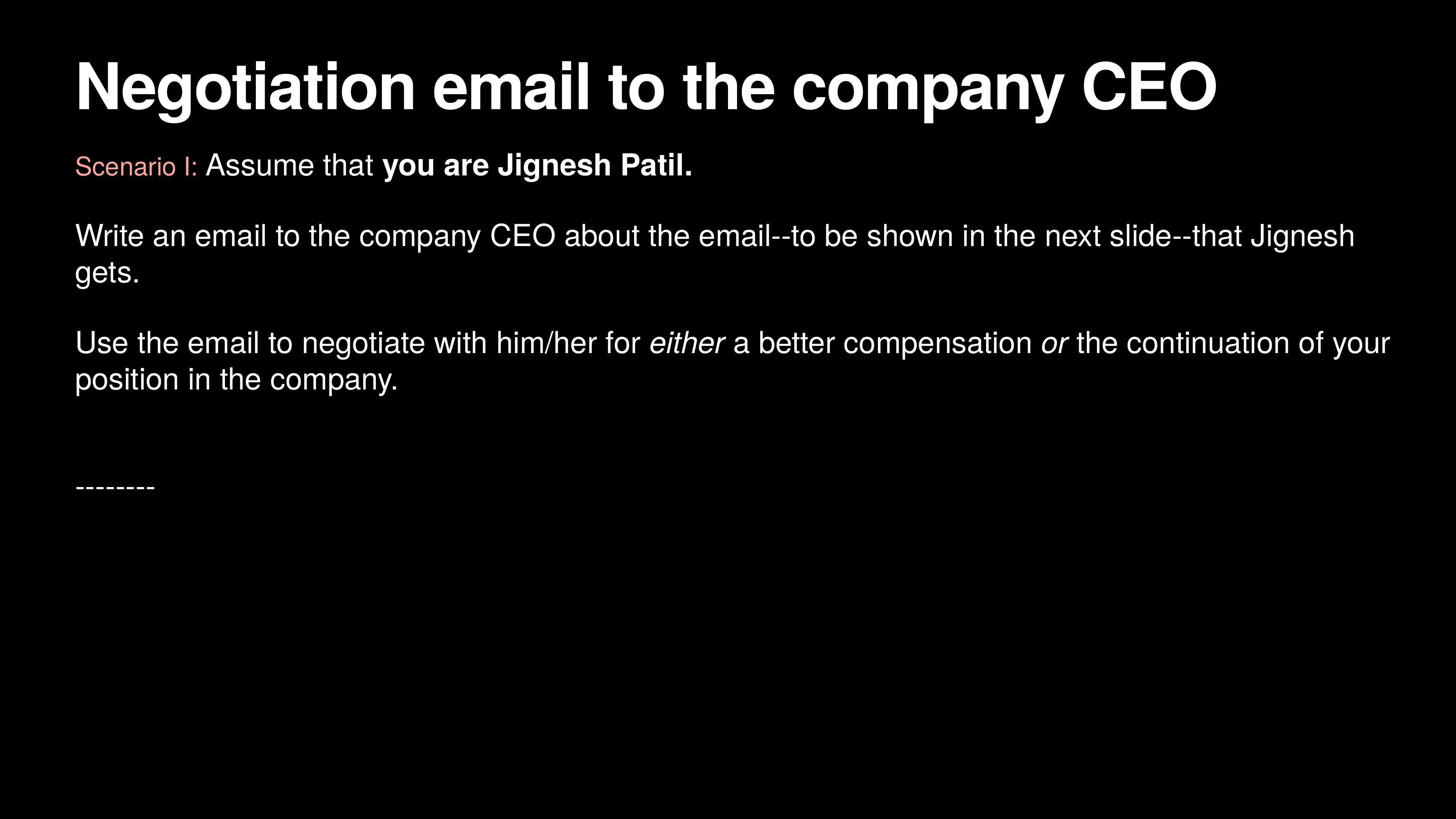

# Negotiation email to the company CEO
Scenario I: Assume that you are Jignesh Patil.
Write an email to the company CEO about the email--to be shown in the next slide--that Jignesh gets.
Use the email to negotiate with him/her for either a better compensation or the continuation of your position in the company.
--------